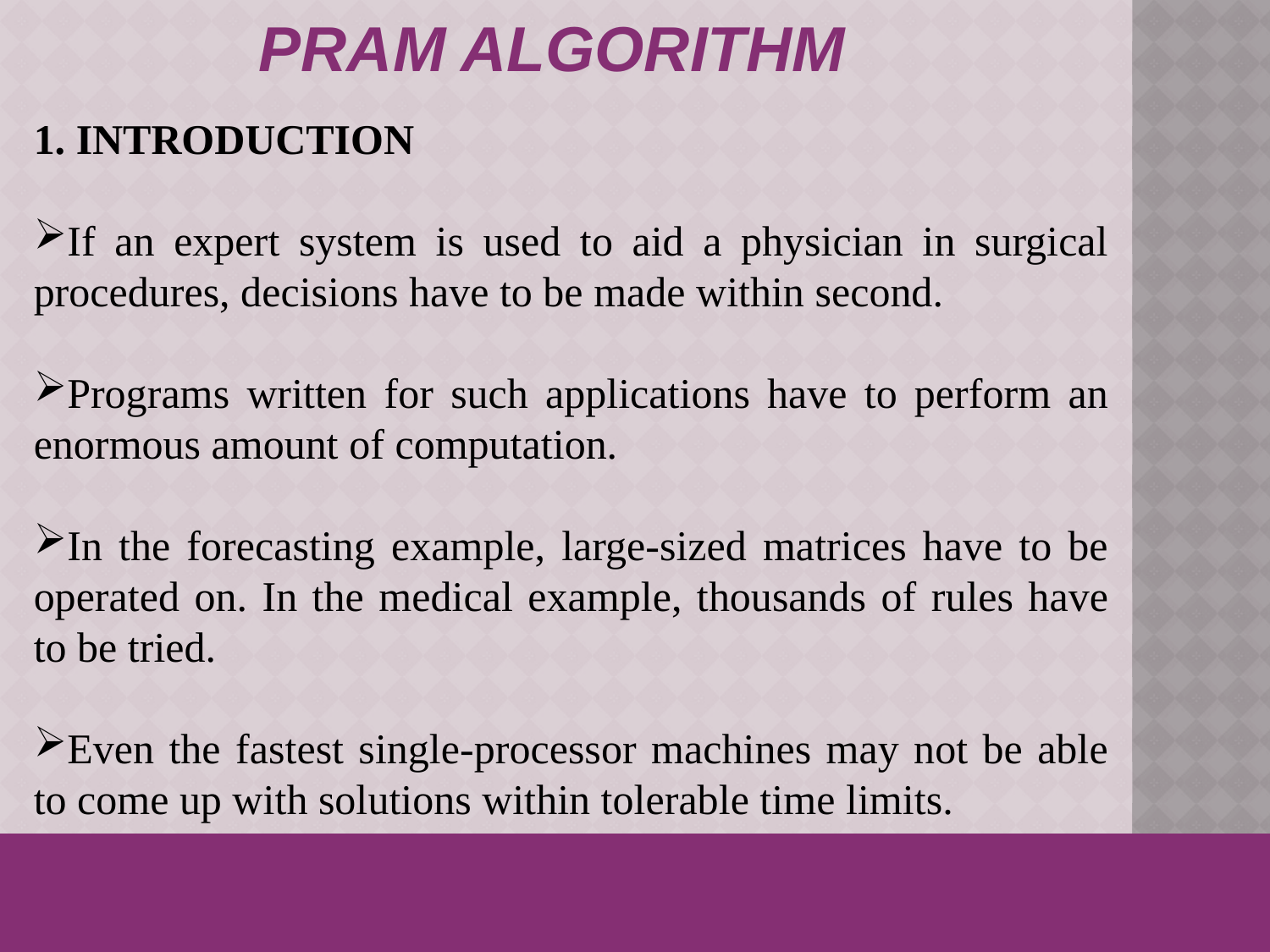

PRAM ALGORITHM
1. INTRODUCTION

If an expert system is used to aid a physician in surgical procedures, decisions have to be made within second.

Programs written for such applications have to perform an enormous amount of computation.

In the forecasting example, large-sized matrices have to be operated on. In the medical example, thousands of rules have to be tried.

Even the fastest single-processor machines may not be able to come up with solutions within tolerable time limits.